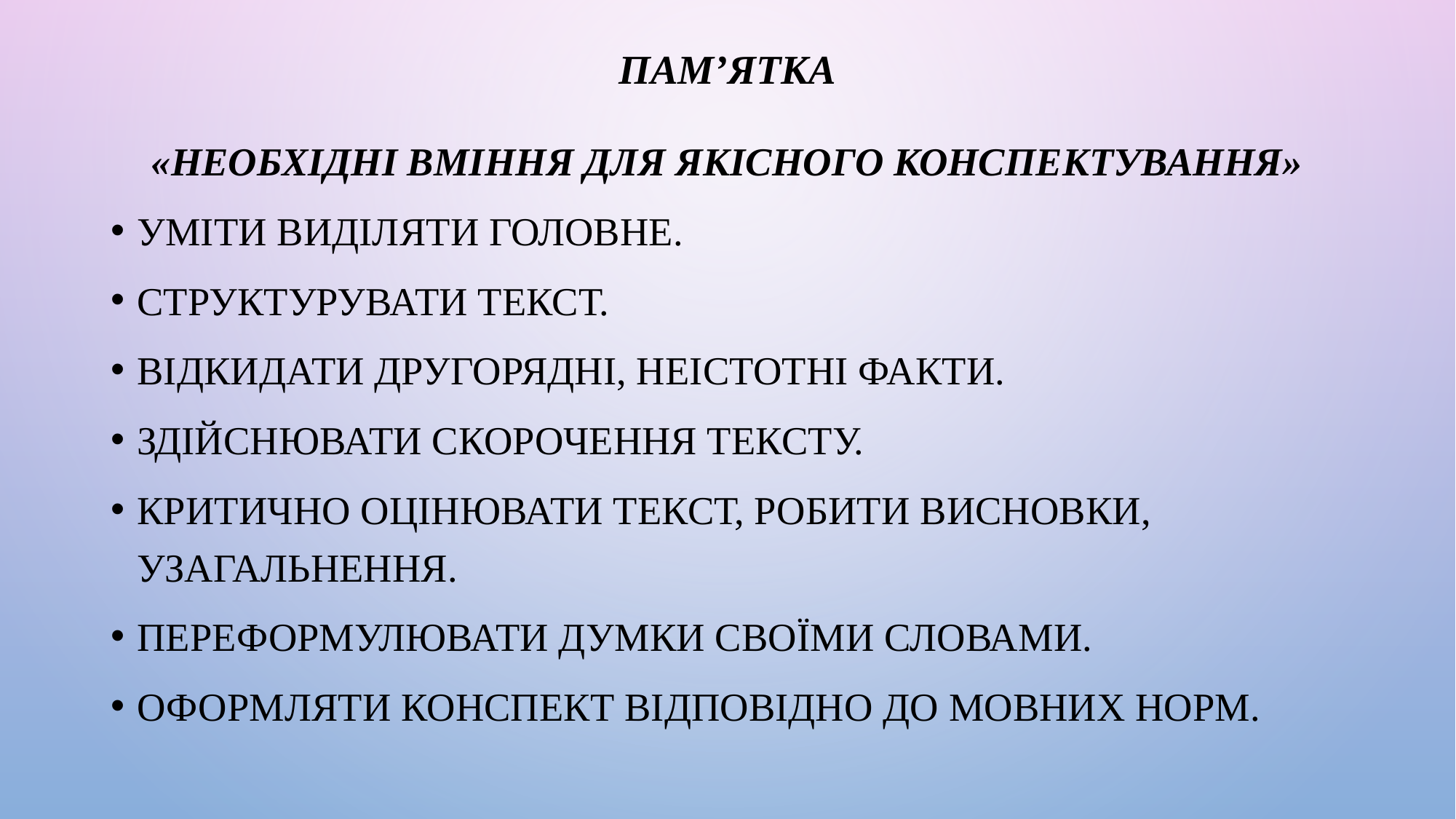

# ПАМ’ЯТКА
«Необхідні вміння для якісного конспектування»
Уміти виділяти головне.
Структурувати текст.
Відкидати другорядні, неістотні факти.
Здійснювати скорочення тексту.
Критично оцінювати текст, робити висновки, узагальнення.
Переформулювати думки своїми словами.
Оформляти конспект відповідно до мовних норм.